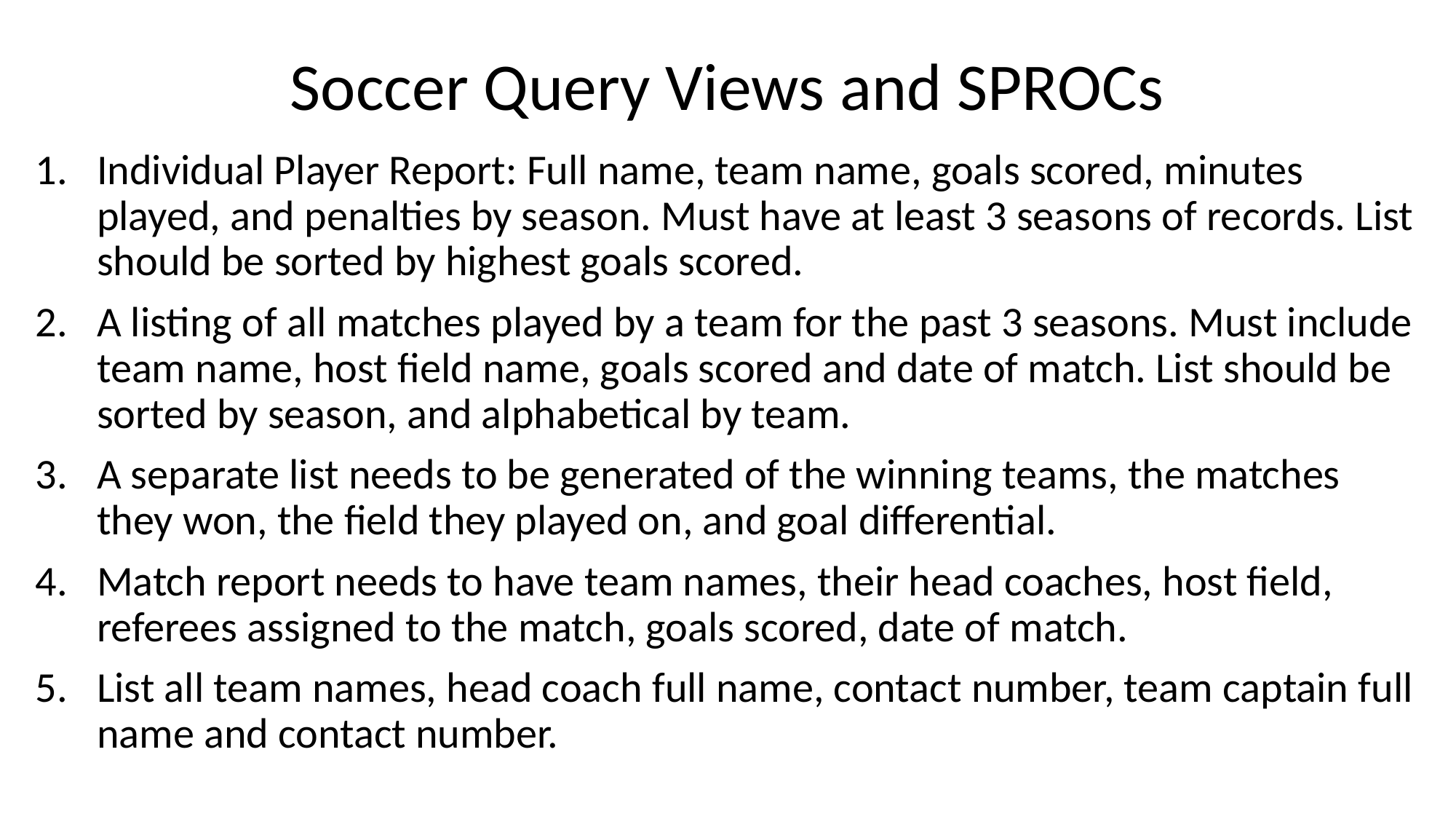

# Soccer Query Views and SPROCs
Individual Player Report: Full name, team name, goals scored, minutes played, and penalties by season. Must have at least 3 seasons of records. List should be sorted by highest goals scored.
A listing of all matches played by a team for the past 3 seasons. Must include team name, host field name, goals scored and date of match. List should be sorted by season, and alphabetical by team.
A separate list needs to be generated of the winning teams, the matches they won, the field they played on, and goal differential.
Match report needs to have team names, their head coaches, host field, referees assigned to the match, goals scored, date of match.
List all team names, head coach full name, contact number, team captain full name and contact number.